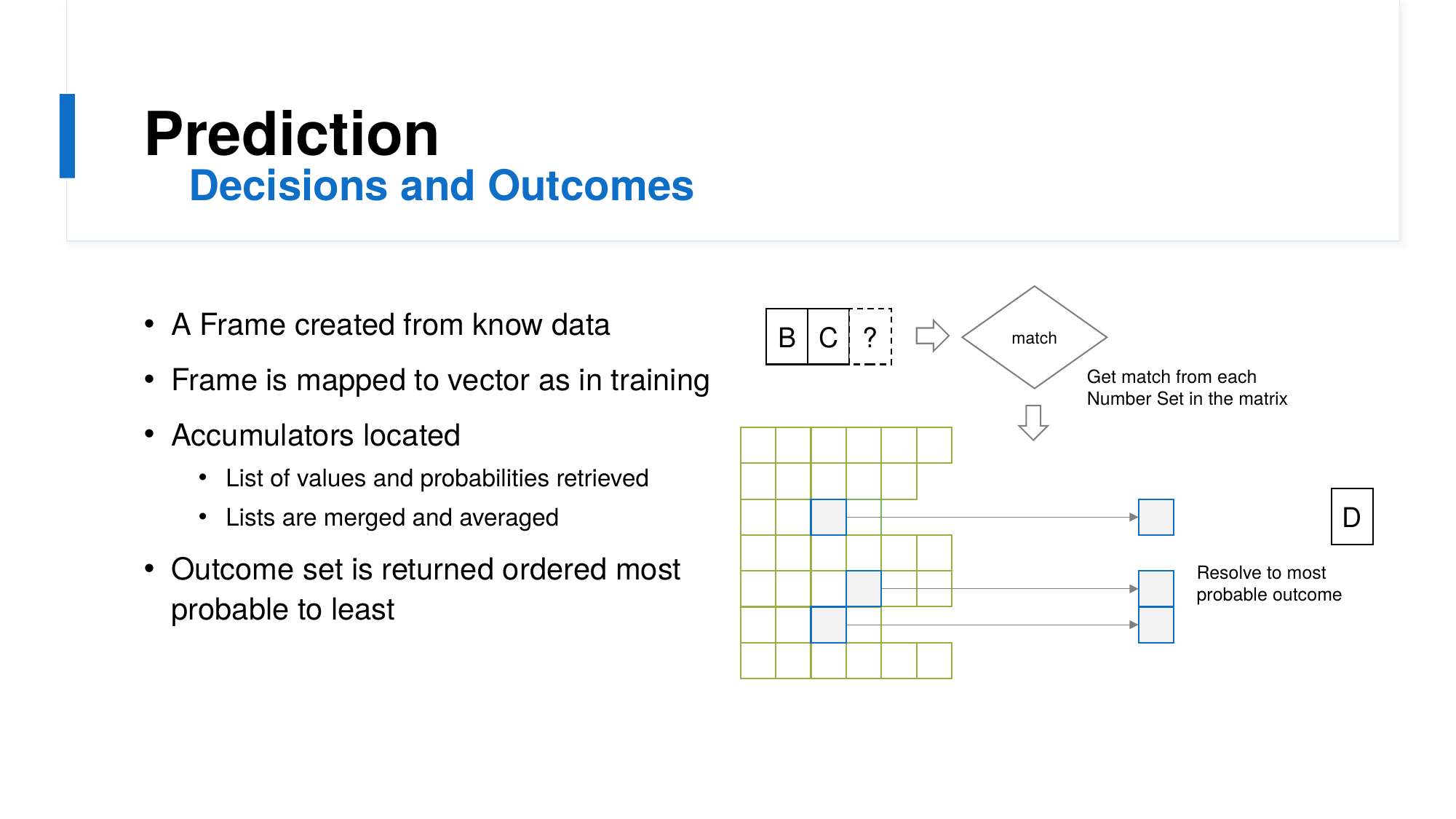

# Prediction
Decisions and Outcomes
match
B
C
?

Get match from each
Number Set in the matrix

D

Resolve to most
probable outcome

A Frame created from know data
Frame is mapped to vector as in training
Accumulators located
List of values and probabilities retrieved
Lists are merged and averaged
Outcome set is returned ordered most probable to least